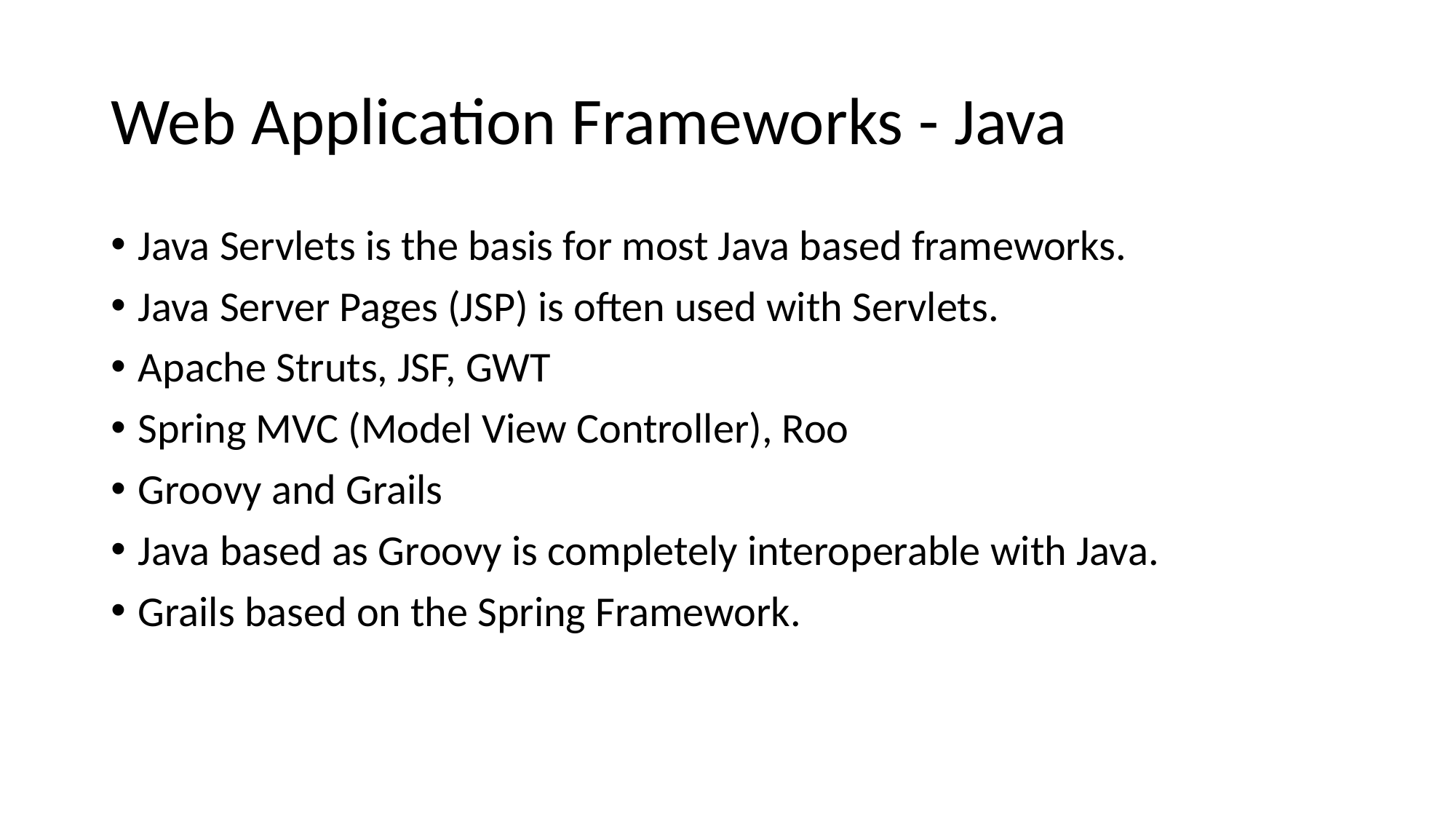

# Web Application Frameworks - Java
Java Servlets is the basis for most Java based frameworks.
Java Server Pages (JSP) is often used with Servlets.
Apache Struts, JSF, GWT
Spring MVC (Model View Controller), Roo
Groovy and Grails
Java based as Groovy is completely interoperable with Java.
Grails based on the Spring Framework.